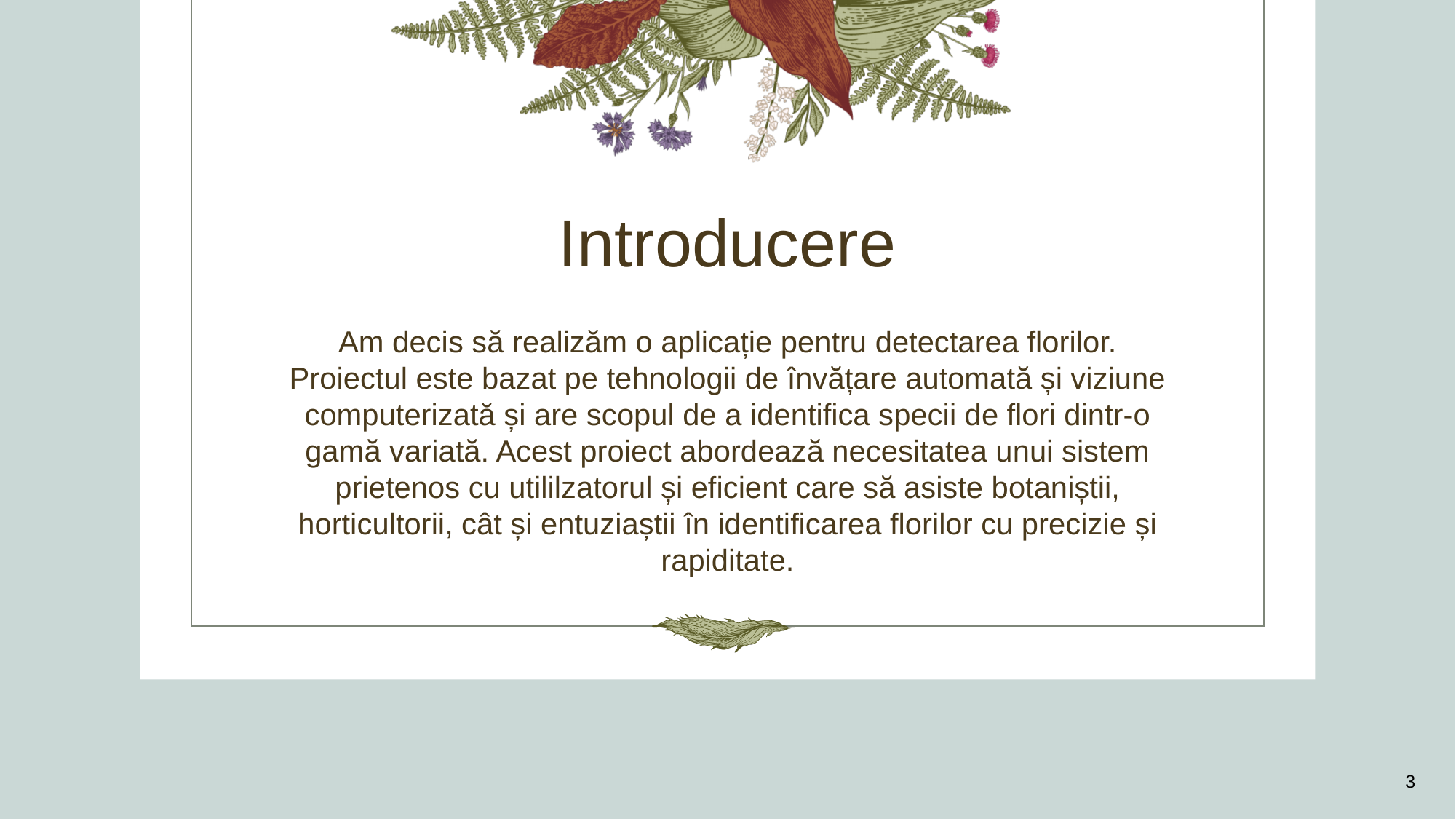

# Introducere
Am decis să realizăm o aplicație pentru detectarea florilor. Proiectul este bazat pe tehnologii de învățare automată și viziune computerizată și are scopul de a identifica specii de flori dintr-o gamă variată. Acest proiect abordează necesitatea unui sistem prietenos cu utililzatorul și eficient care să asiste botaniștii, horticultorii, cât și entuziaștii în identificarea florilor cu precizie și rapiditate.
3